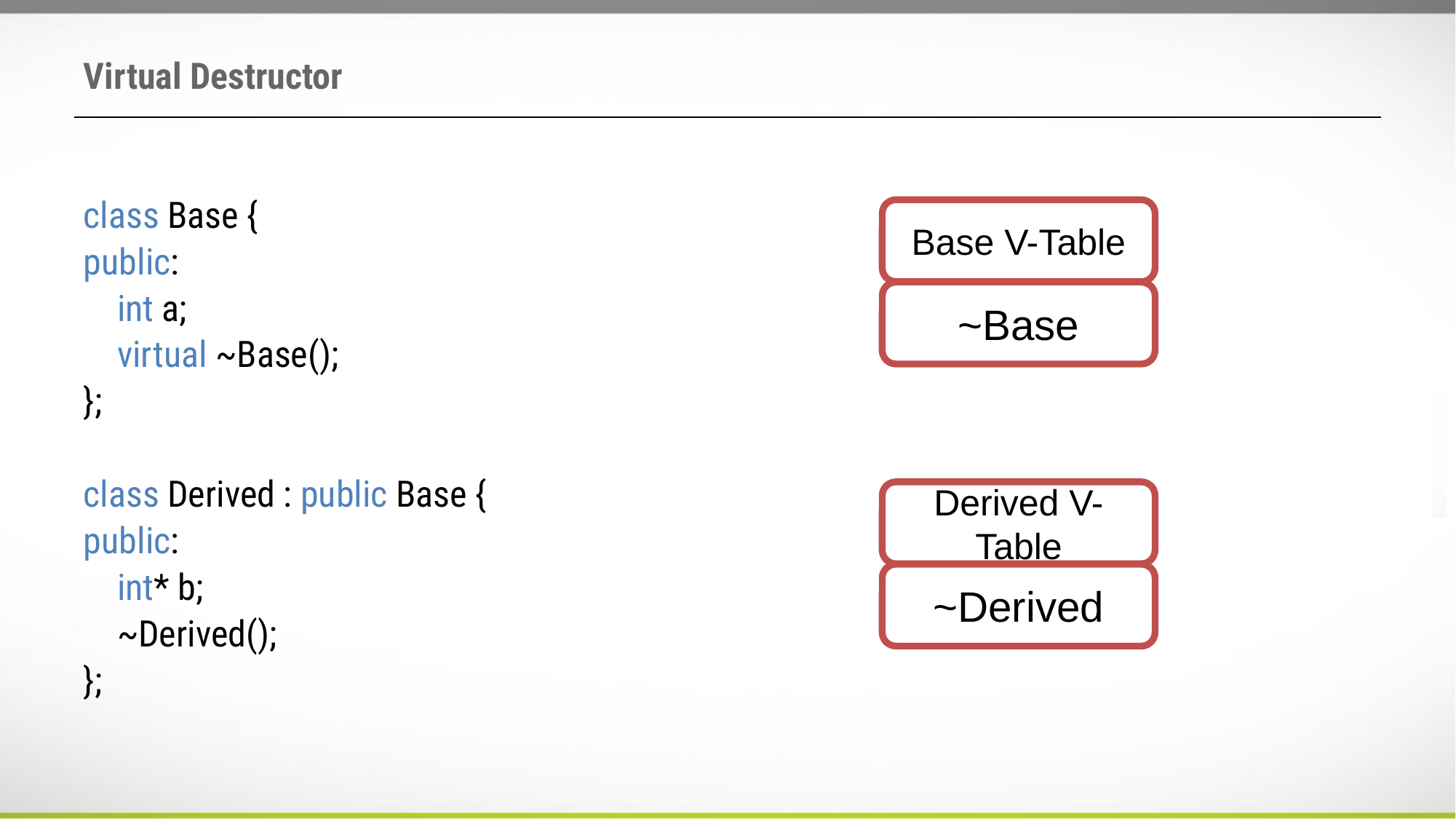

# Virtual Destructor
class Base {
public:
    int a;
    virtual ~Base();
};

class Derived : public Base {
public:
    int* b;
    ~Derived();
};

Base V-Table
~Base
Derived V-Table
~Derived